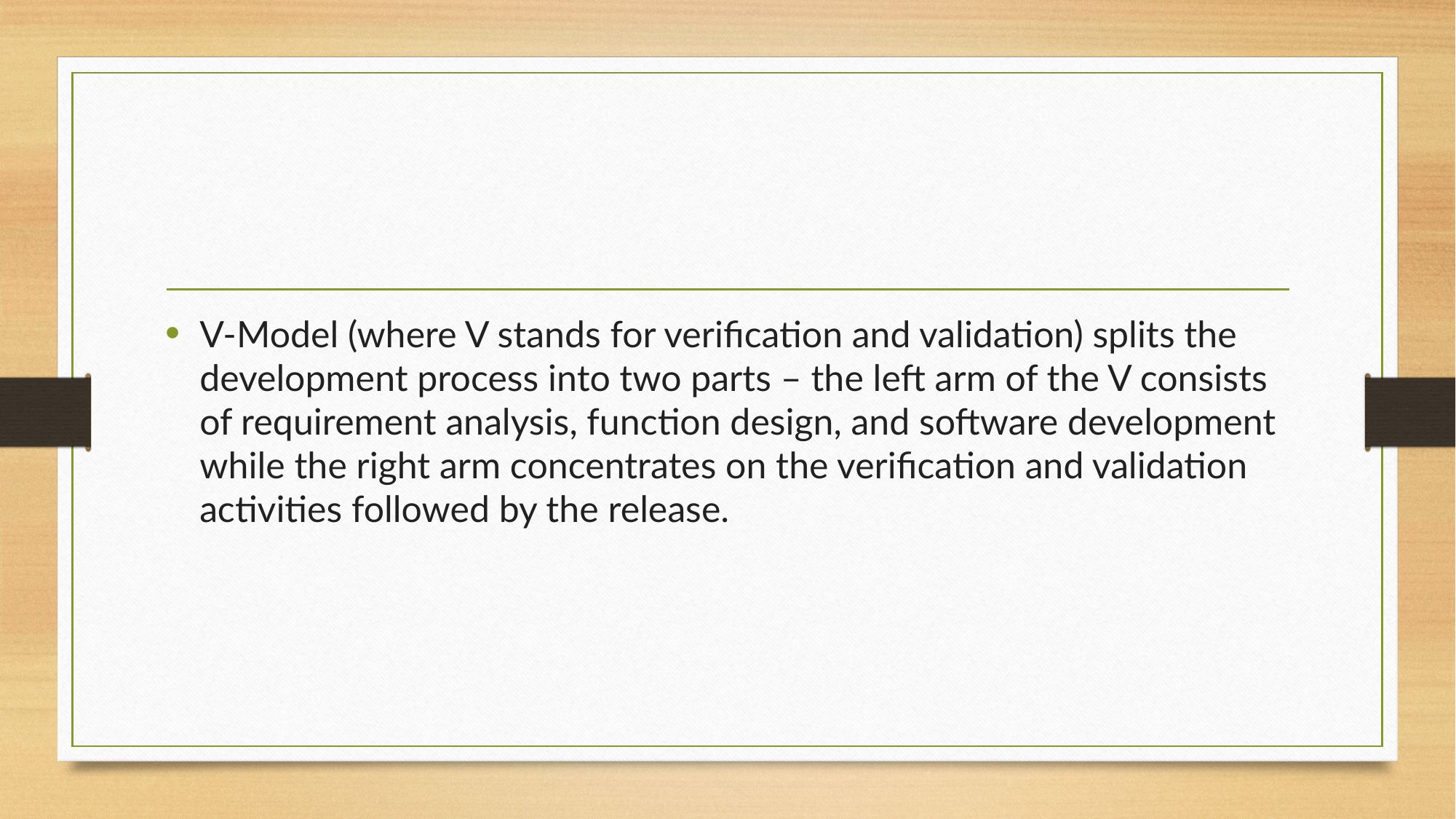

#
V-Model (where V stands for verification and validation) splits the development process into two parts – the left arm of the V consists of requirement analysis, function design, and software development while the right arm concentrates on the verification and validation activities followed by the release.